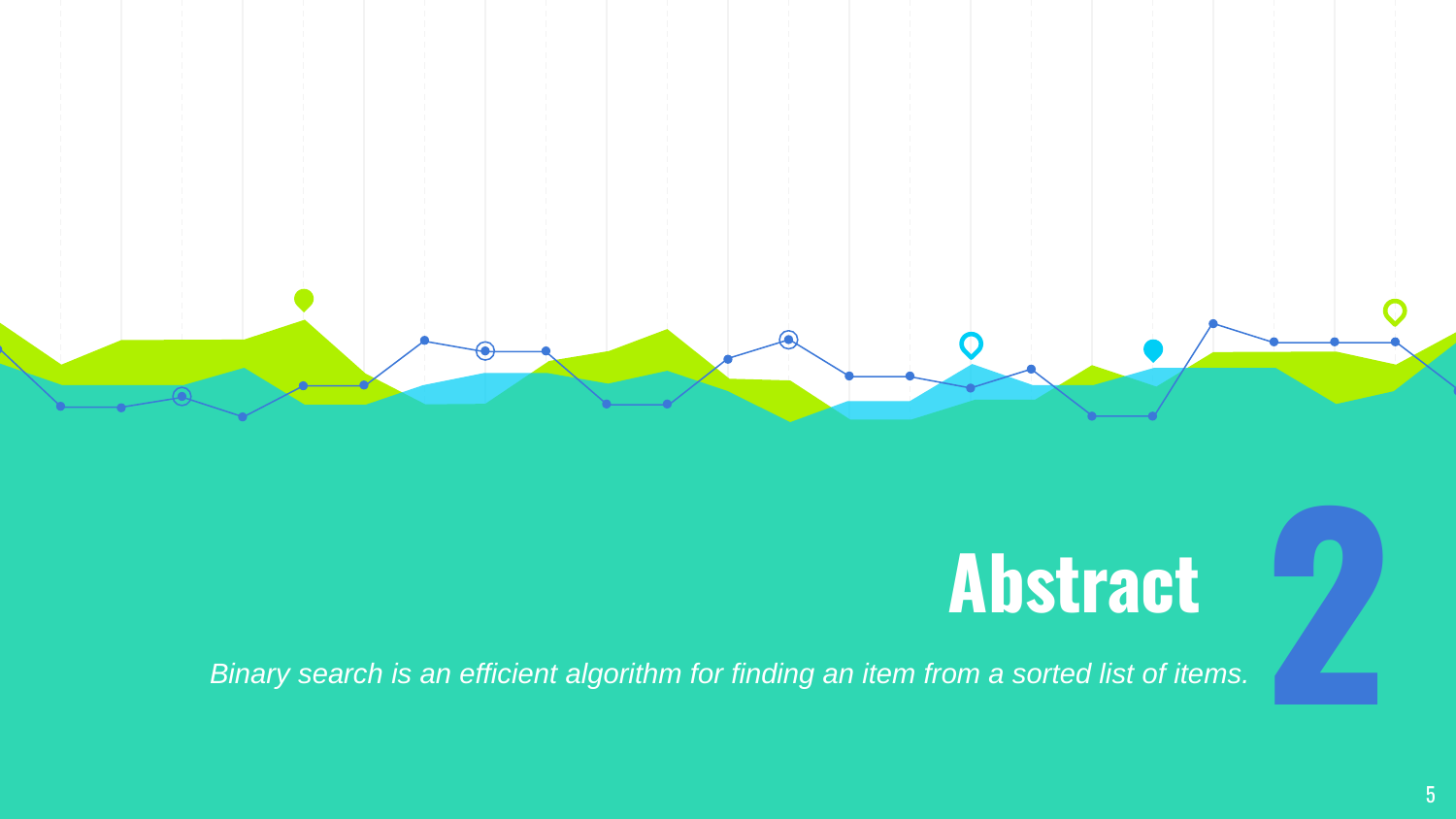

# Abstract
2
Binary search is an efficient algorithm for finding an item from a sorted list of items.
5